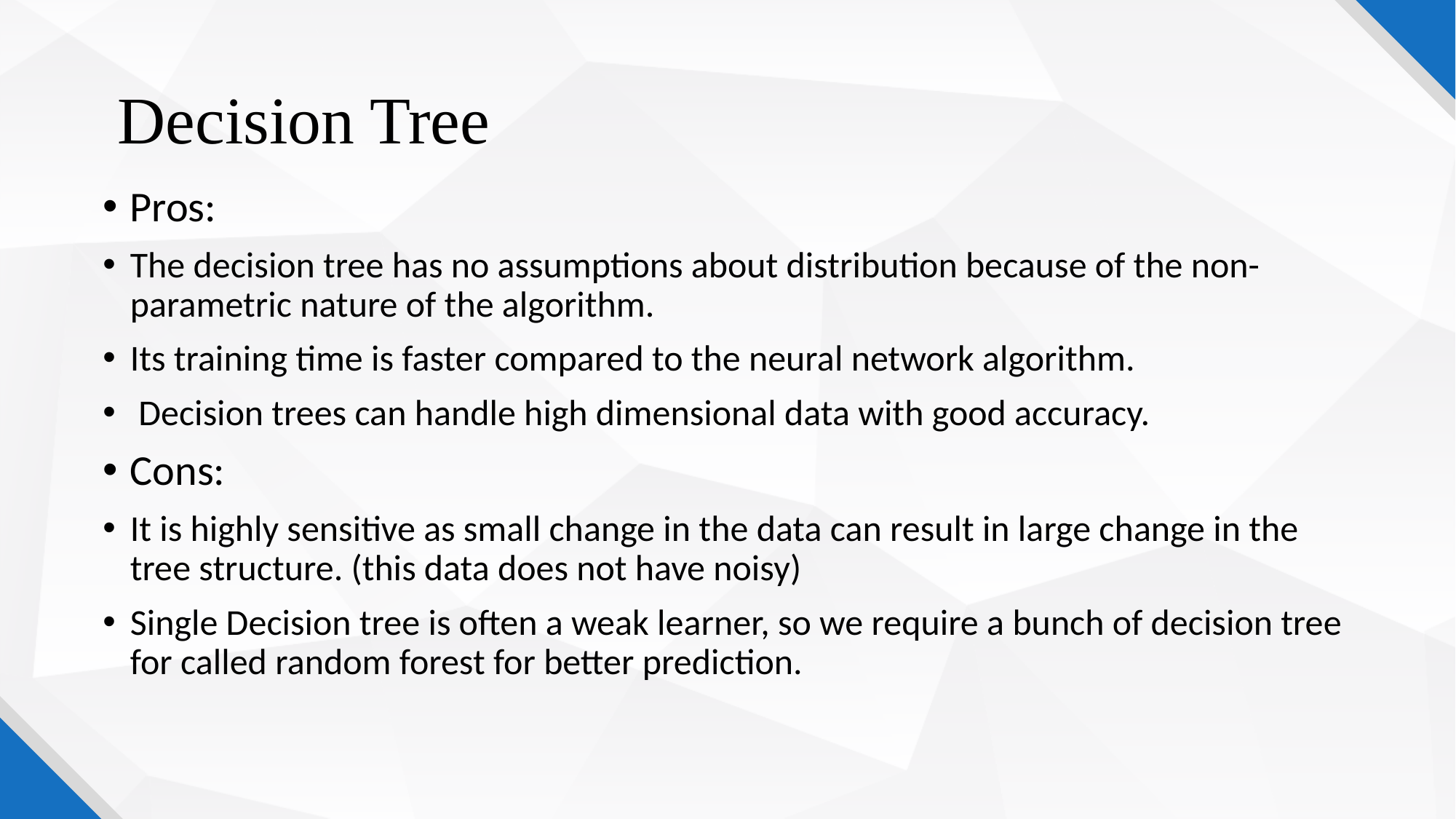

# Decision Tree

Pros:
The decision tree has no assumptions about distribution because of the non-parametric nature of the algorithm.
Its training time is faster compared to the neural network algorithm.
 Decision trees can handle high dimensional data with good accuracy.
Cons:
It is highly sensitive as small change in the data can result in large change in the tree structure. (this data does not have noisy)
Single Decision tree is often a weak learner, so we require a bunch of decision tree for called random forest for better prediction.